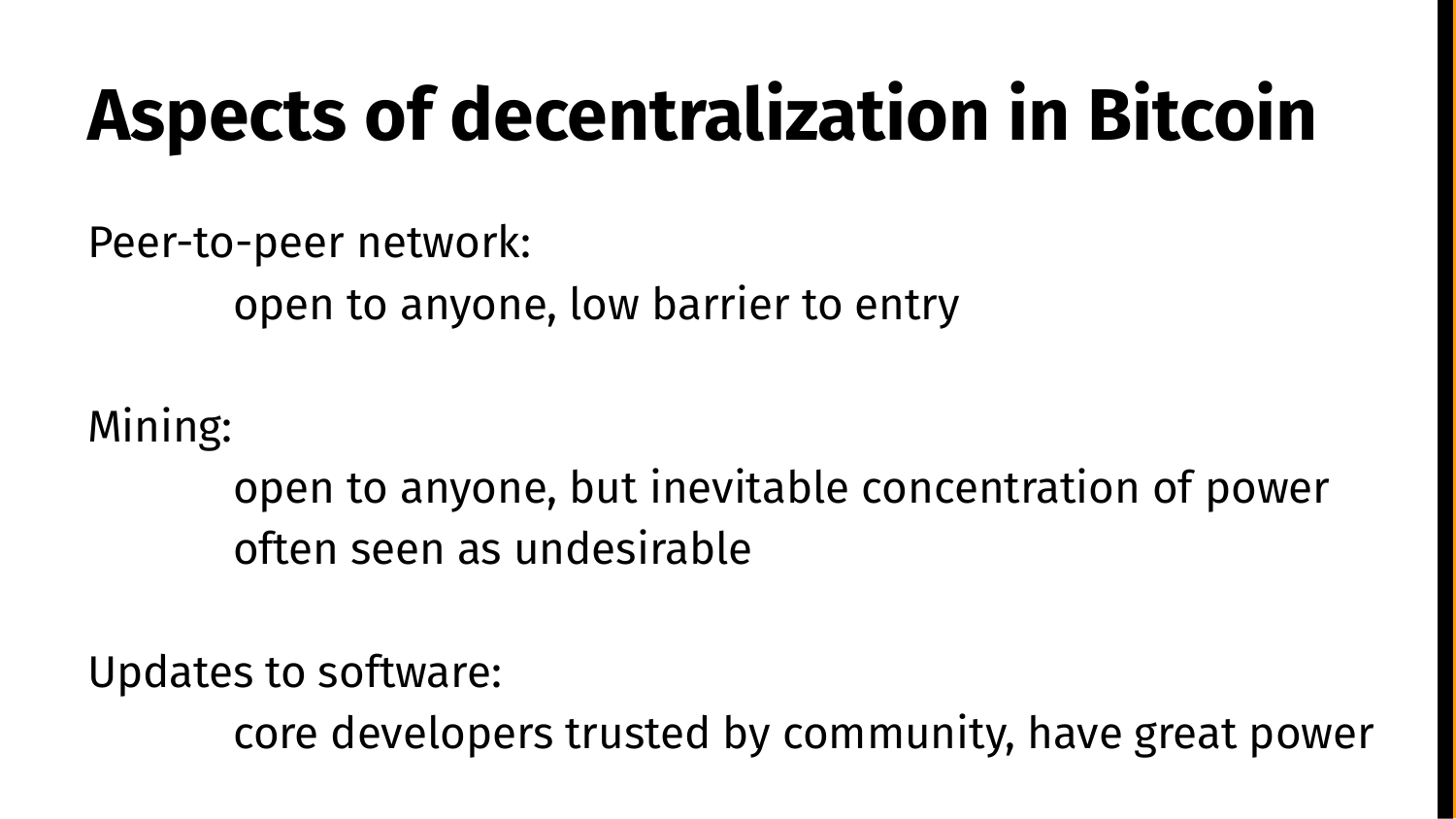

# Aspects of decentralization in Bitcoin
Peer-to-peer network:
	open to anyone, low barrier to entry

Mining:
	open to anyone, but inevitable concentration of power
	often seen as undesirable

Updates to software:
	core developers trusted by community, have great power